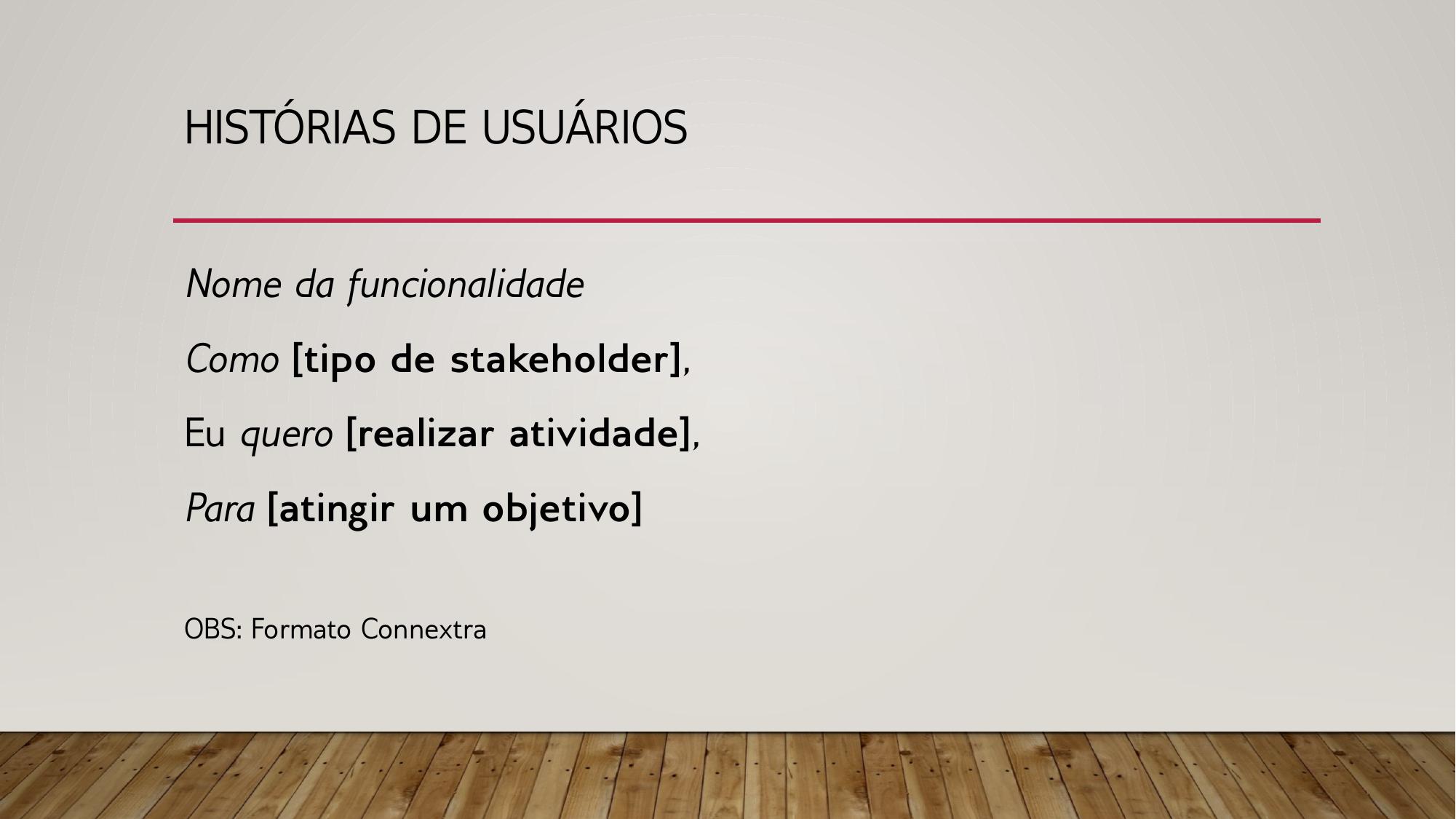

# Histórias de usuários
Nome da funcionalidade
Como [tipo de stakeholder],
Eu quero [realizar atividade],
Para [atingir um objetivo]

OBS: Formato Connextra